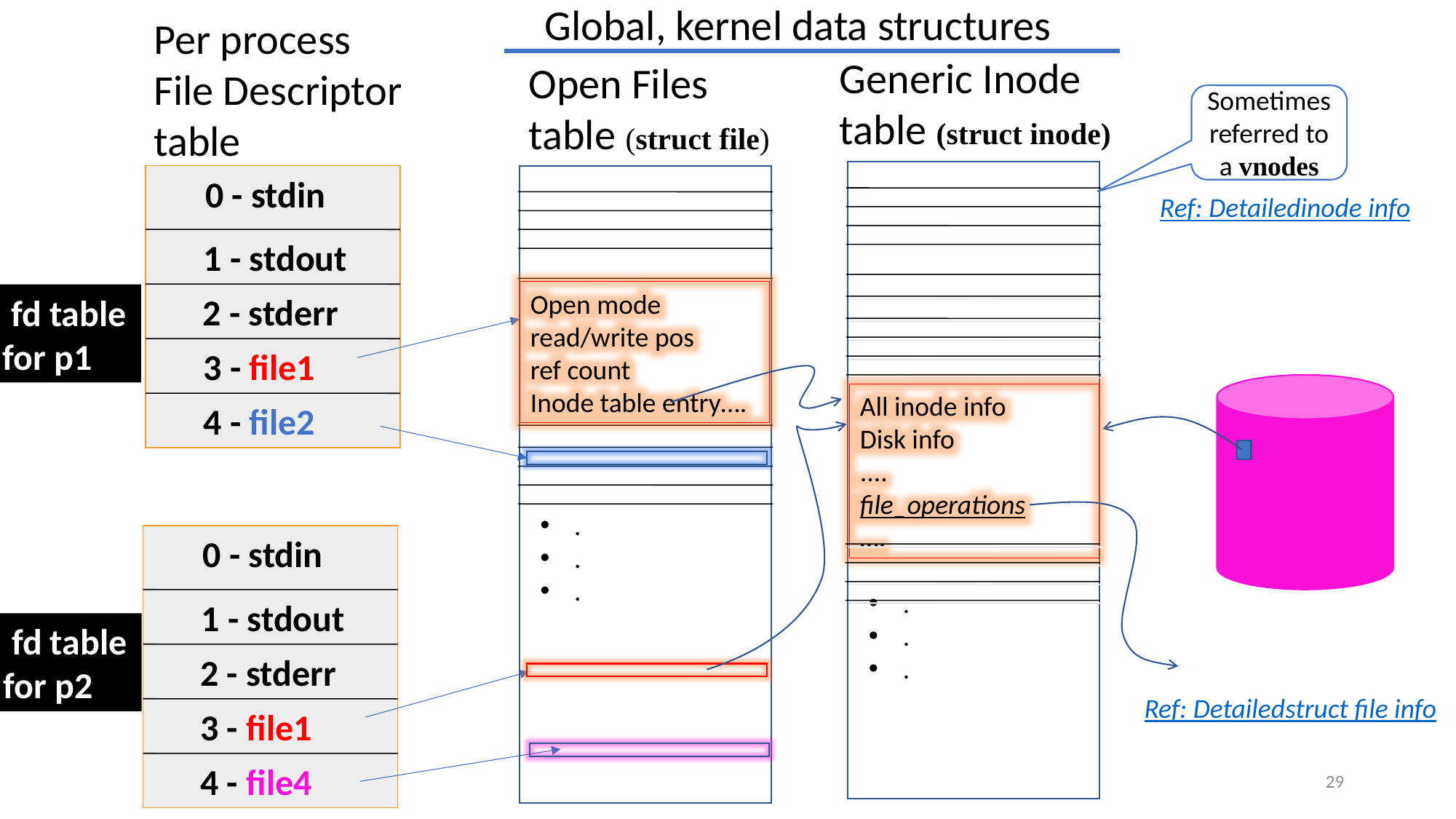

Global, kernel data structures
Per process
File Descriptor table
Generic Inode table (struct inode)
Open Files table (struct file)
Sometimes referred to a vnodes

All inode info
Disk info
....
file_operations
….

.
.
.

0 - stdin

Open mode
read/write pos
ref count
Inode table entry….

.
.
.

Ref: Detailed
inode info

1 - stdout

2 - stderr
 fd table
for p1

3 - file1

4 - file2

0 - stdin

1 - stdout
 fd table
for p2

2 - stderr
Ref: Detailed
struct file info

3 - file1

4 - file4
29